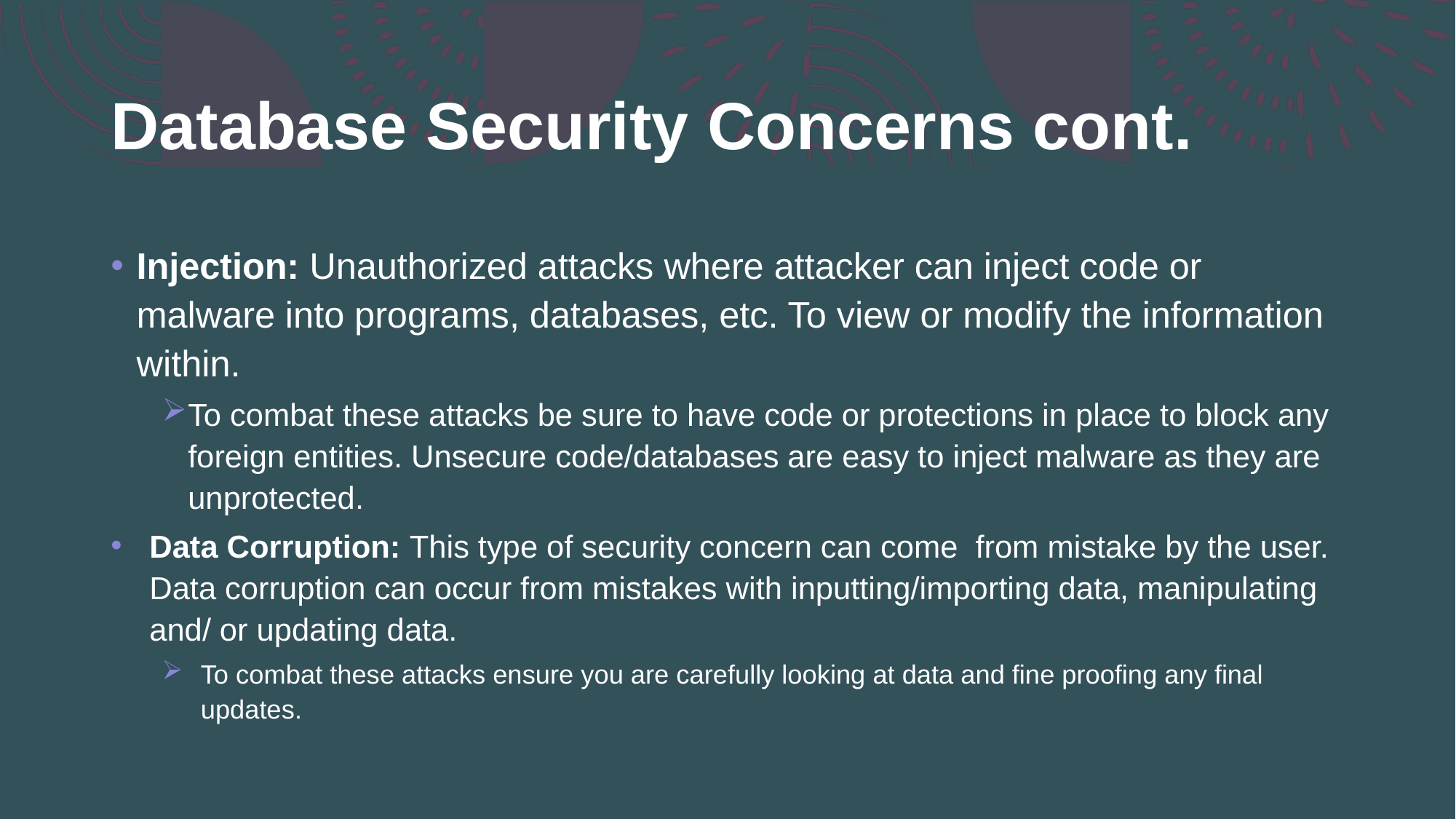

# Database Security Concerns cont.
Injection: Unauthorized attacks where attacker can inject code or malware into programs, databases, etc. To view or modify the information within.
To combat these attacks be sure to have code or protections in place to block any foreign entities. Unsecure code/databases are easy to inject malware as they are unprotected.
Data Corruption: This type of security concern can come  from mistake by the user. Data corruption can occur from mistakes with inputting/importing data, manipulating and/ or updating data.
To combat these attacks ensure you are carefully looking at data and fine proofing any final updates.